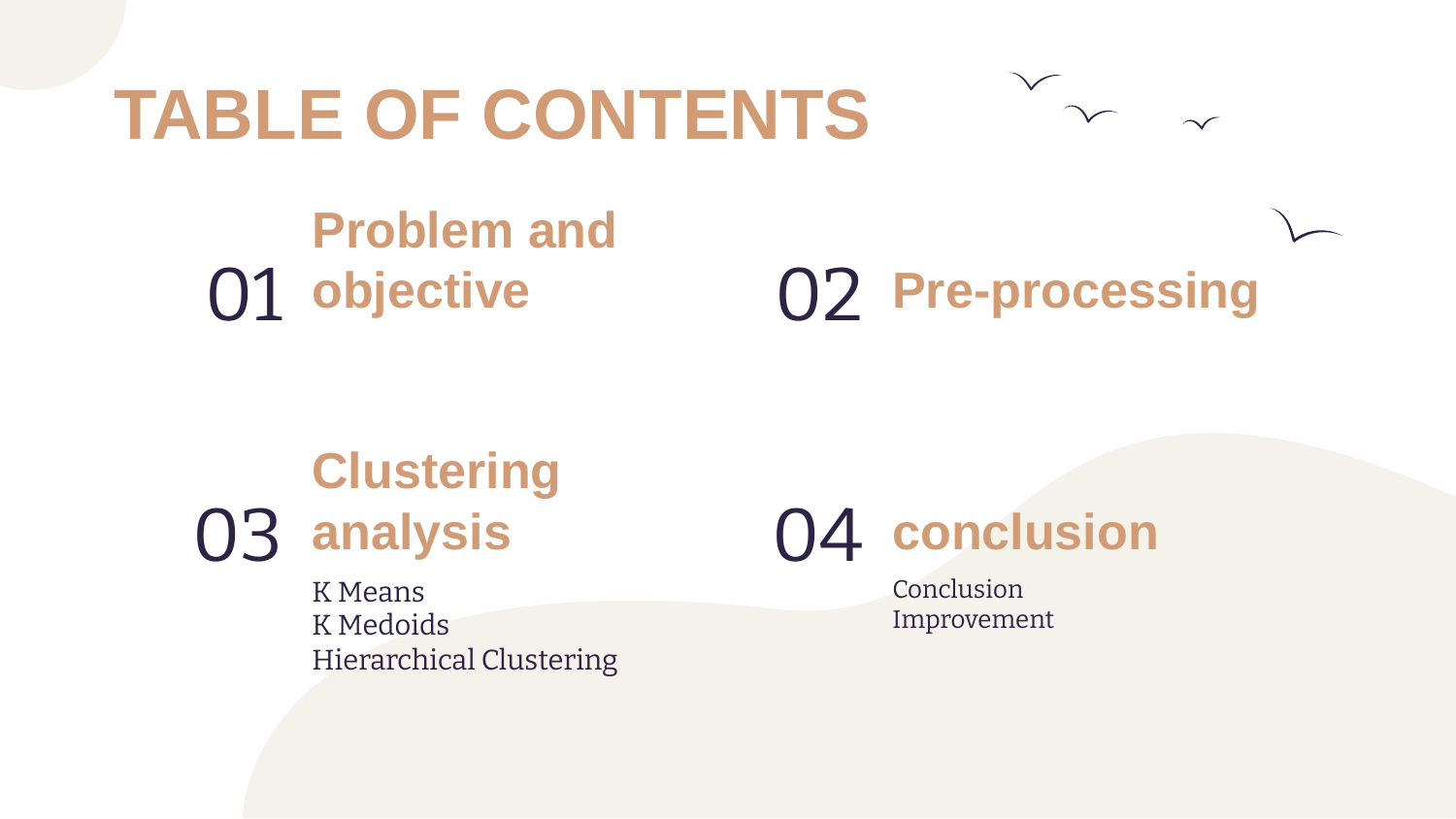

# TABLE OF CONTENTS
Problem and objective
Pre-processing
01
02
Clustering analysis
conclusion
03
04
K Means
K Medoids
Hierarchical Clustering
Conclusion
Improvement